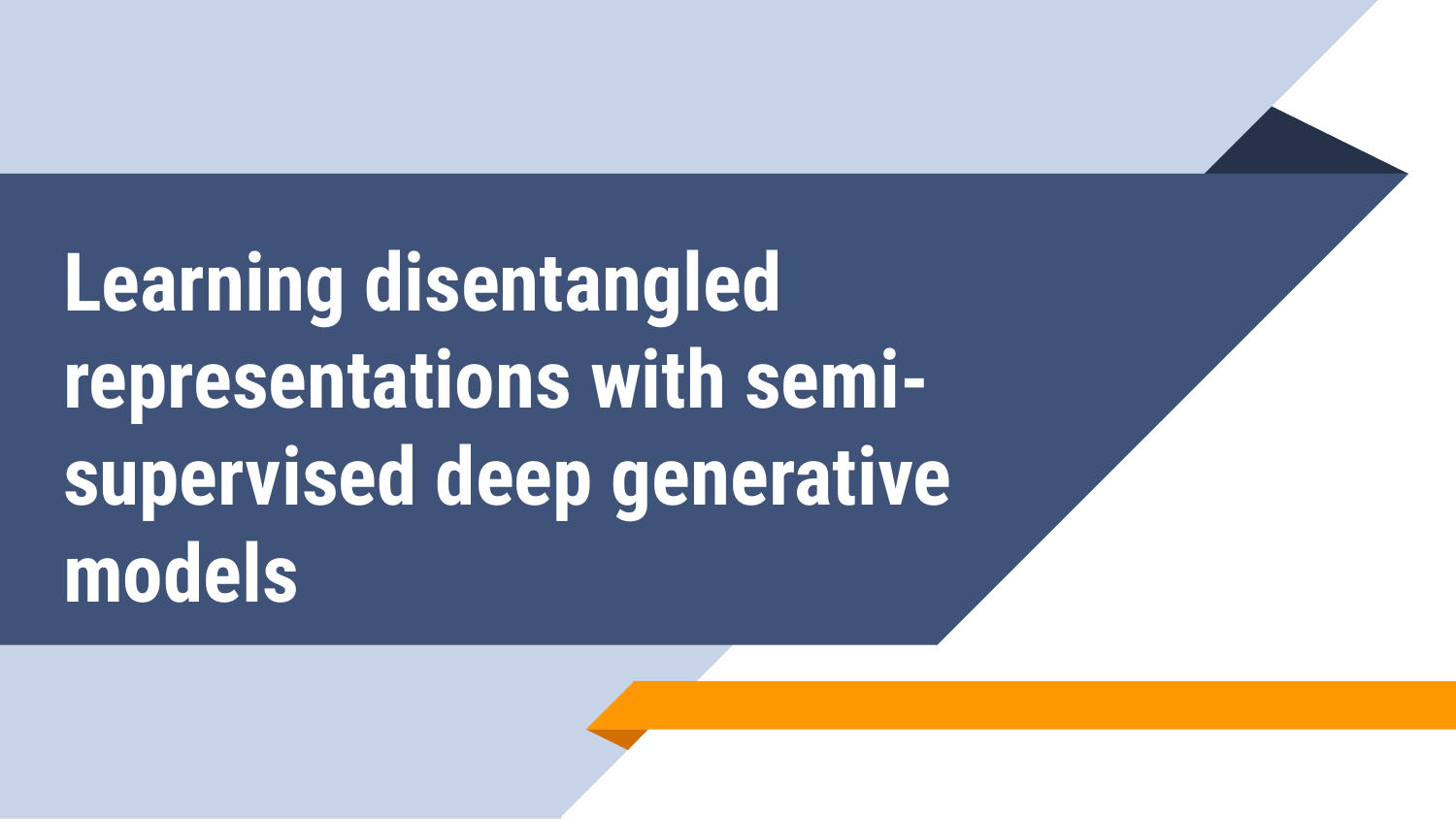

# Learning disentangled representations with semi-supervised deep generative models